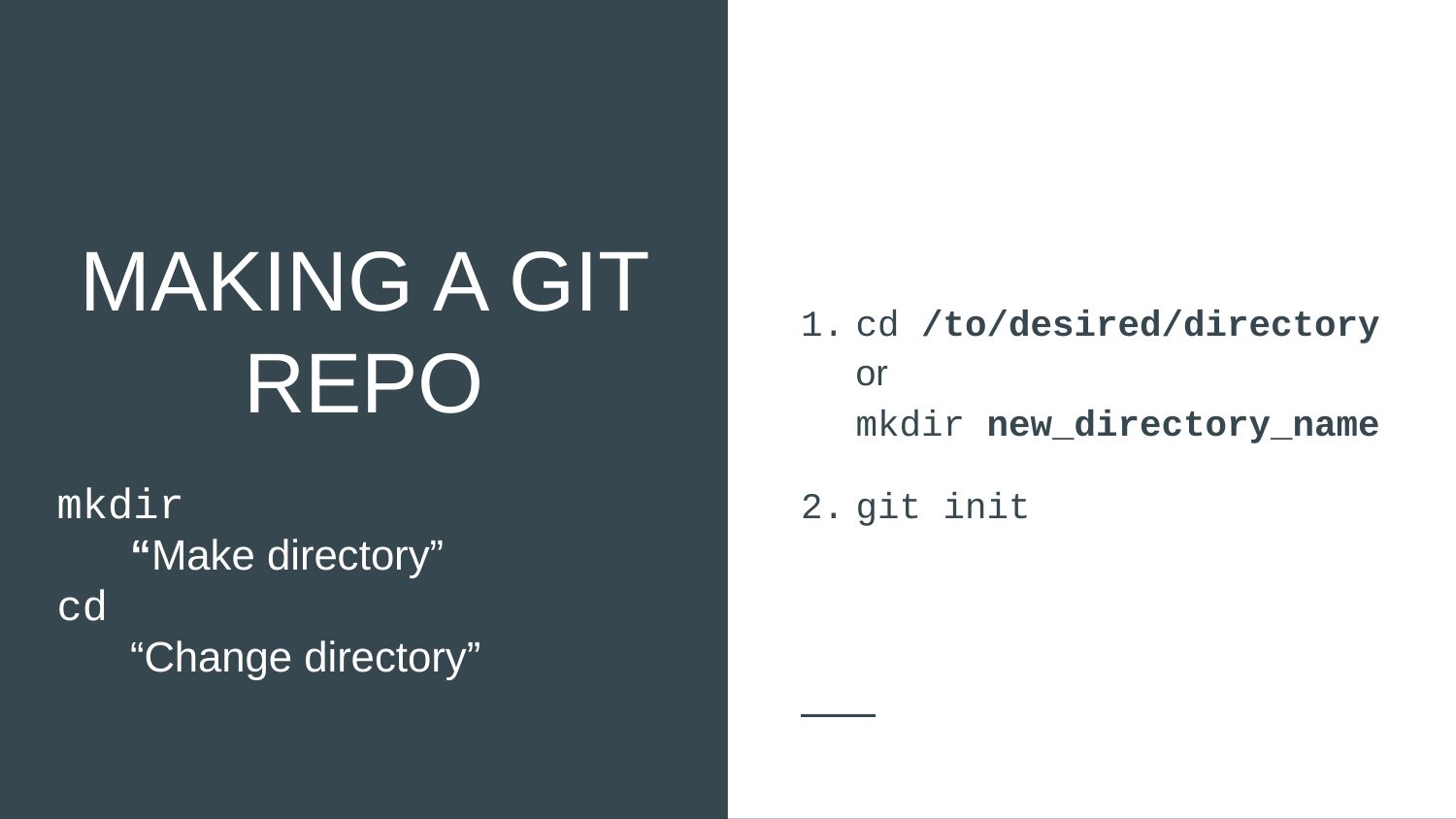

cd /to/desired/directory
or
mkdir new_directory_name
git init
# MAKING A GIT REPO
mkdir
	“Make directory”
cd
	“Change directory”